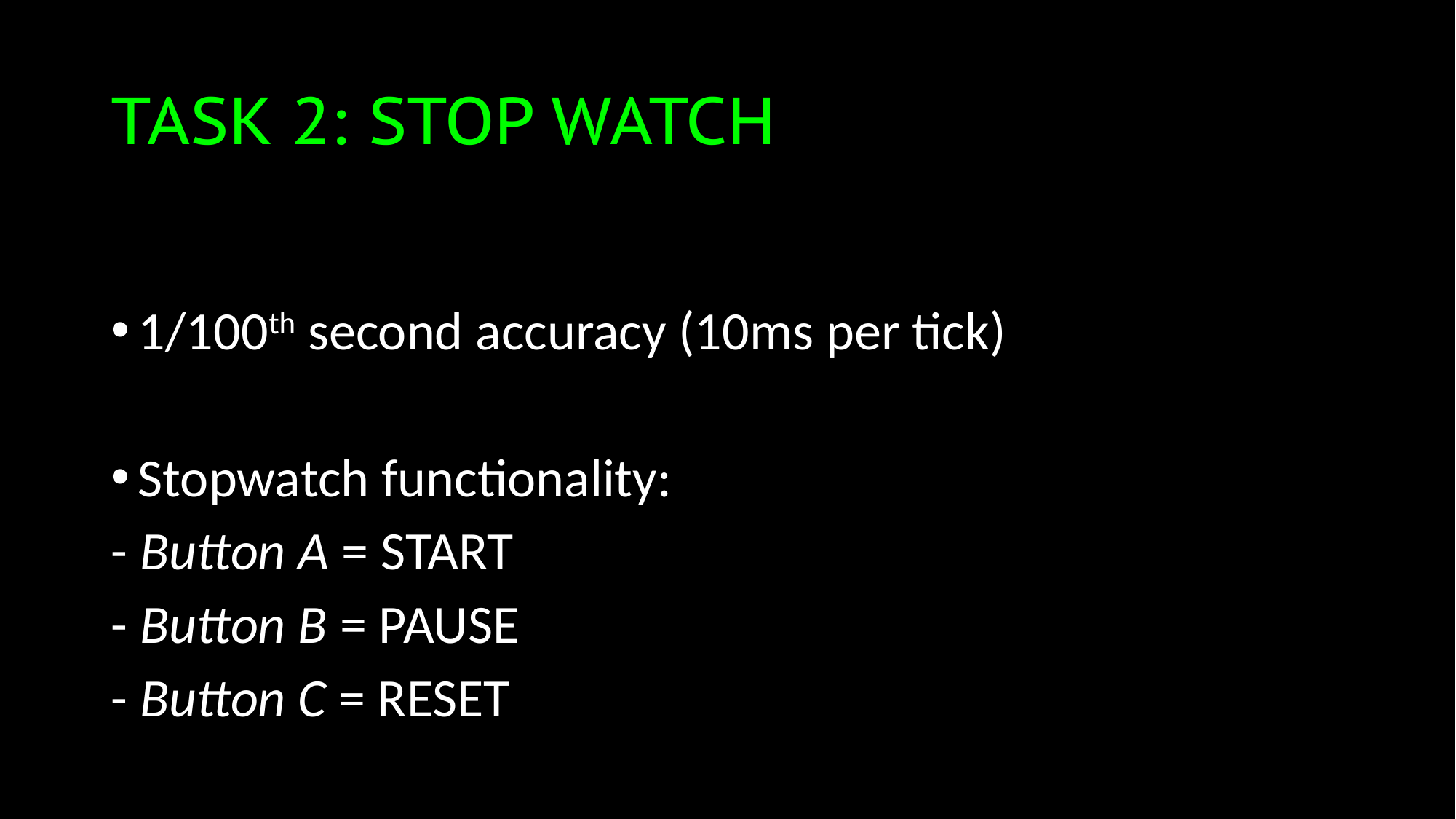

# TASK 2: STOP WATCH

1/100th second accuracy (10ms per tick)

Stopwatch functionality:
- Button A = START
- Button B = PAUSE
- Button C = RESET